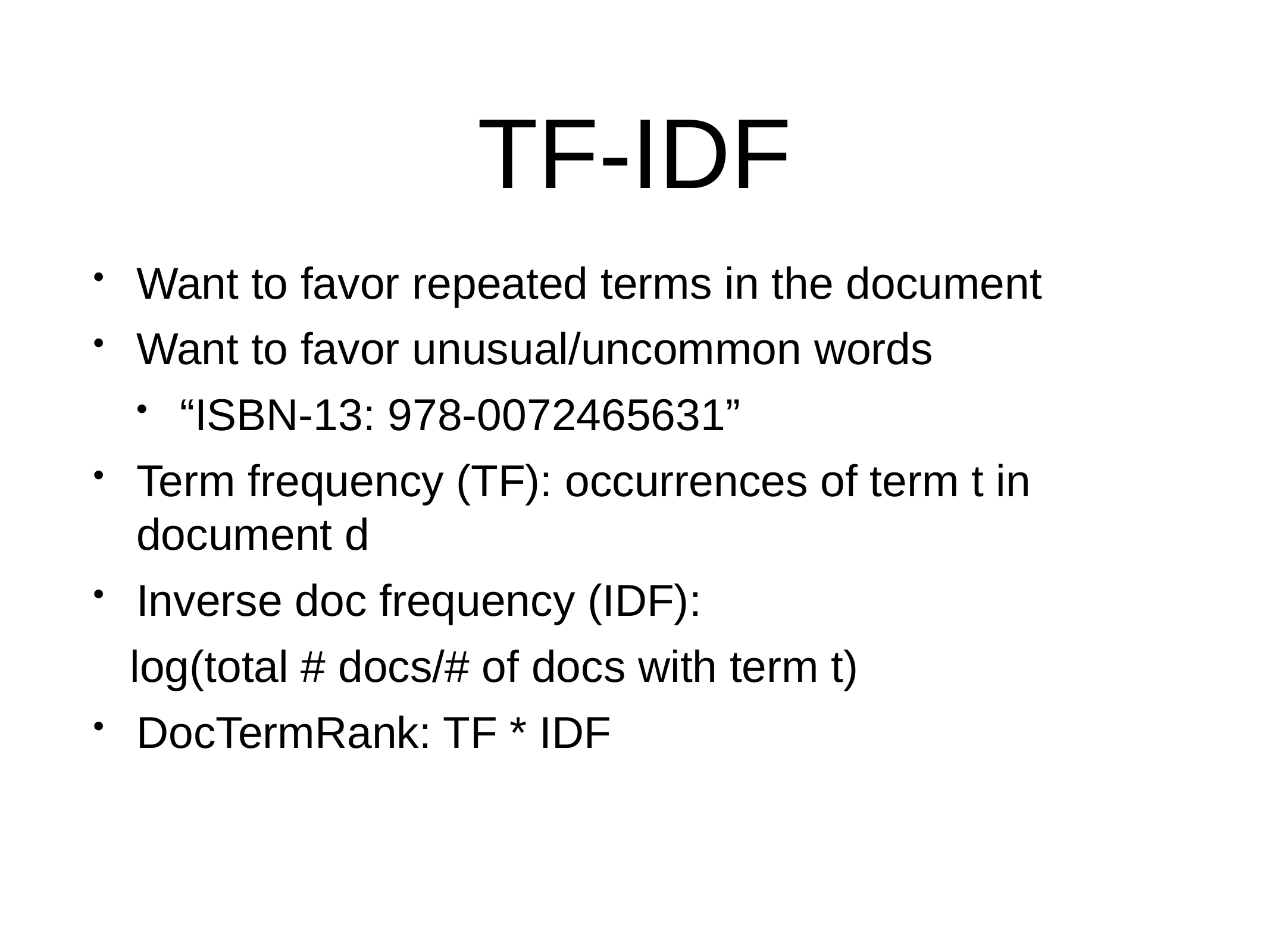

# TF-IDF
Want to favor repeated terms in the document
Want to favor unusual/uncommon words
“ISBN-13: 978-0072465631”
Term frequency (TF): occurrences of term t in document d
Inverse doc frequency (IDF):
   log(total # docs/# of docs with term t)
DocTermRank: TF * IDF